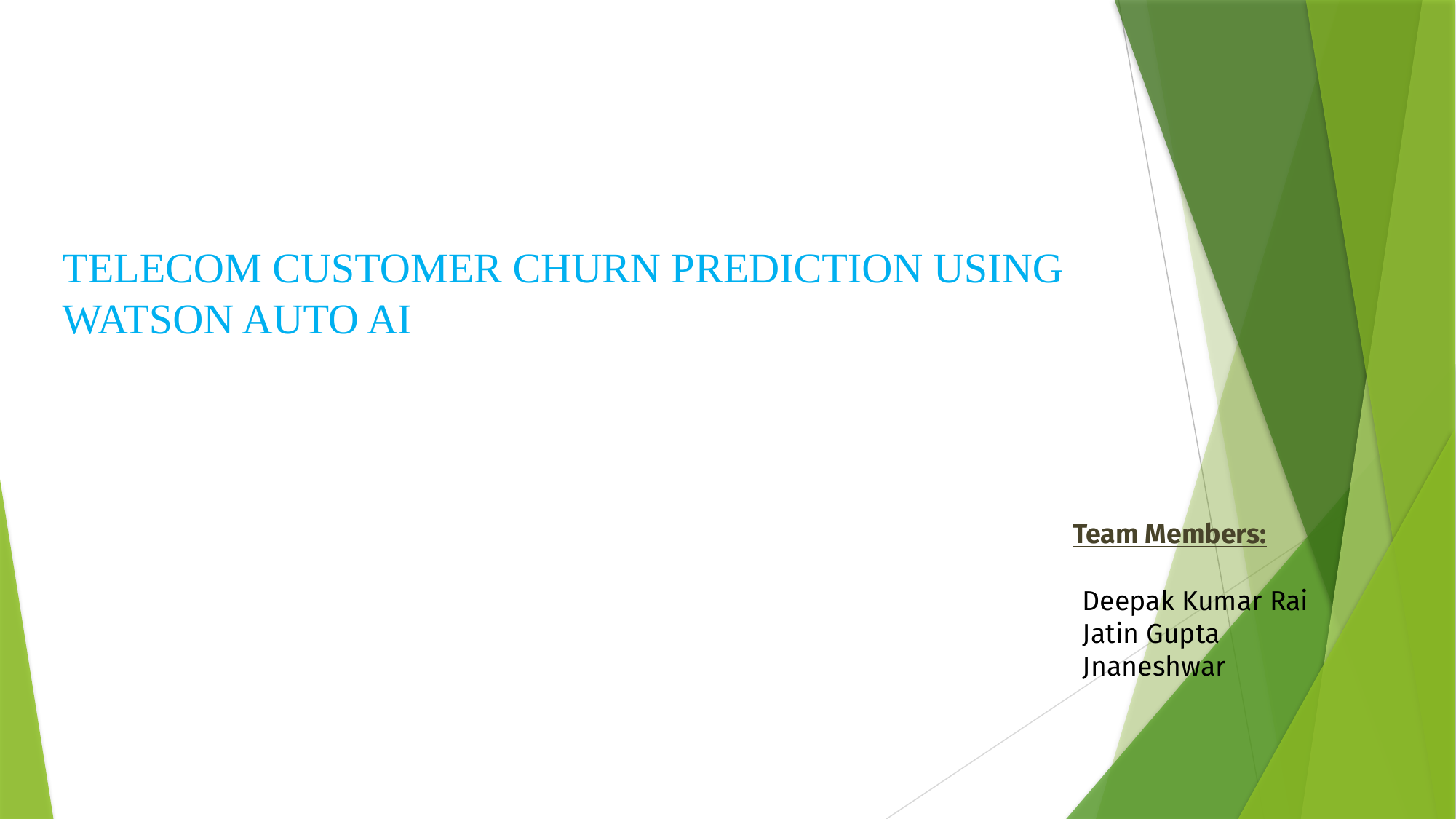

# TELECOM CUSTOMER CHURN PREDICTION USING WATSON AUTO AI
Team Members:
Deepak Kumar Rai
Jatin Gupta
Jnaneshwar